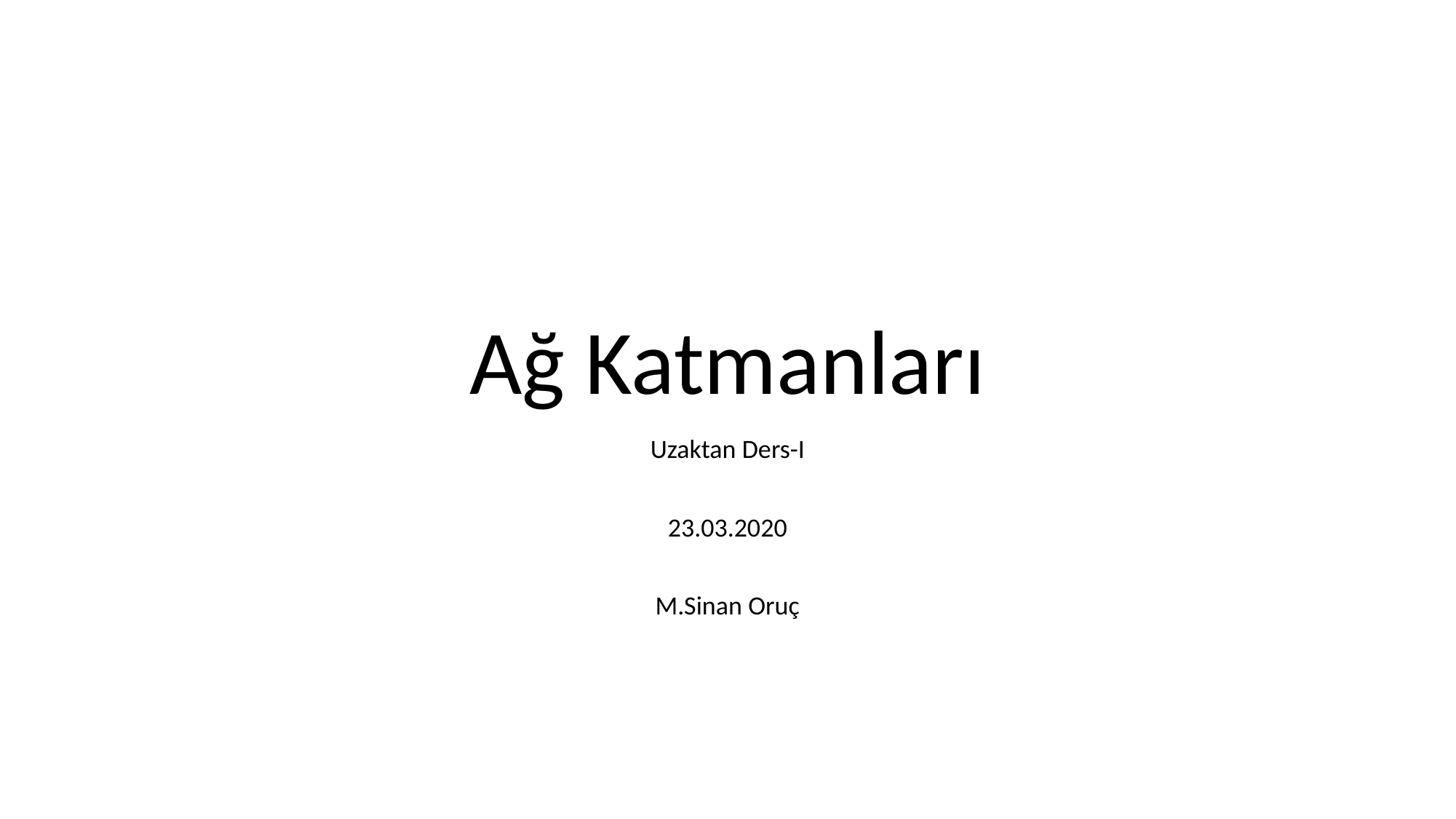

# Ağ Katmanları
Uzaktan Ders-I

23.03.2020

M.Sinan Oruç